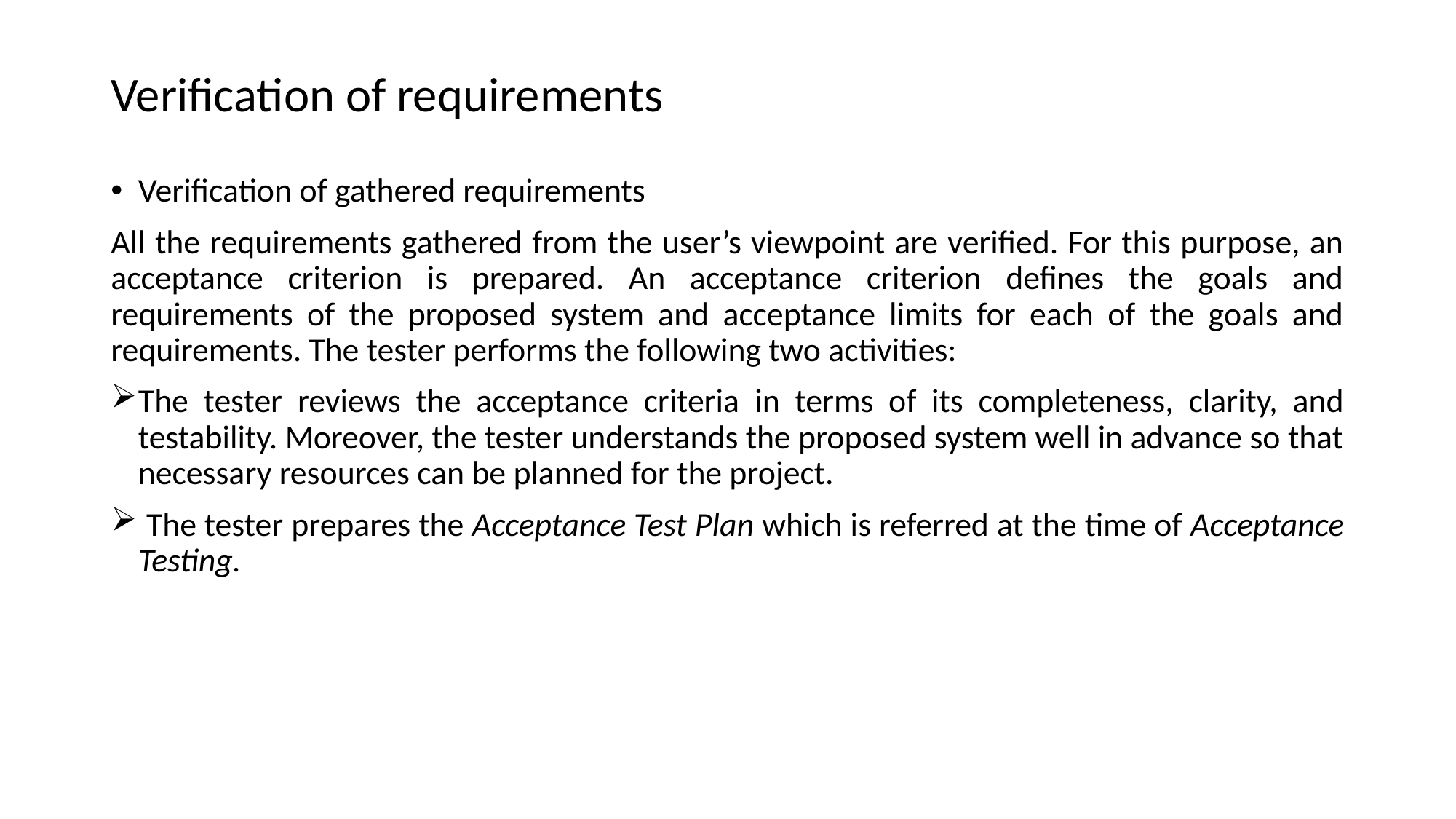

# Verification of requirements
Verification of gathered requirements
All the requirements gathered from the user’s viewpoint are verified. For this purpose, an acceptance criterion is prepared. An acceptance criterion defines the goals and requirements of the proposed system and acceptance limits for each of the goals and requirements. The tester performs the following two activities:
The tester reviews the acceptance criteria in terms of its completeness, clarity, and testability. Moreover, the tester understands the proposed system well in advance so that necessary resources can be planned for the project.
 The tester prepares the Acceptance Test Plan which is referred at the time of Acceptance Testing.